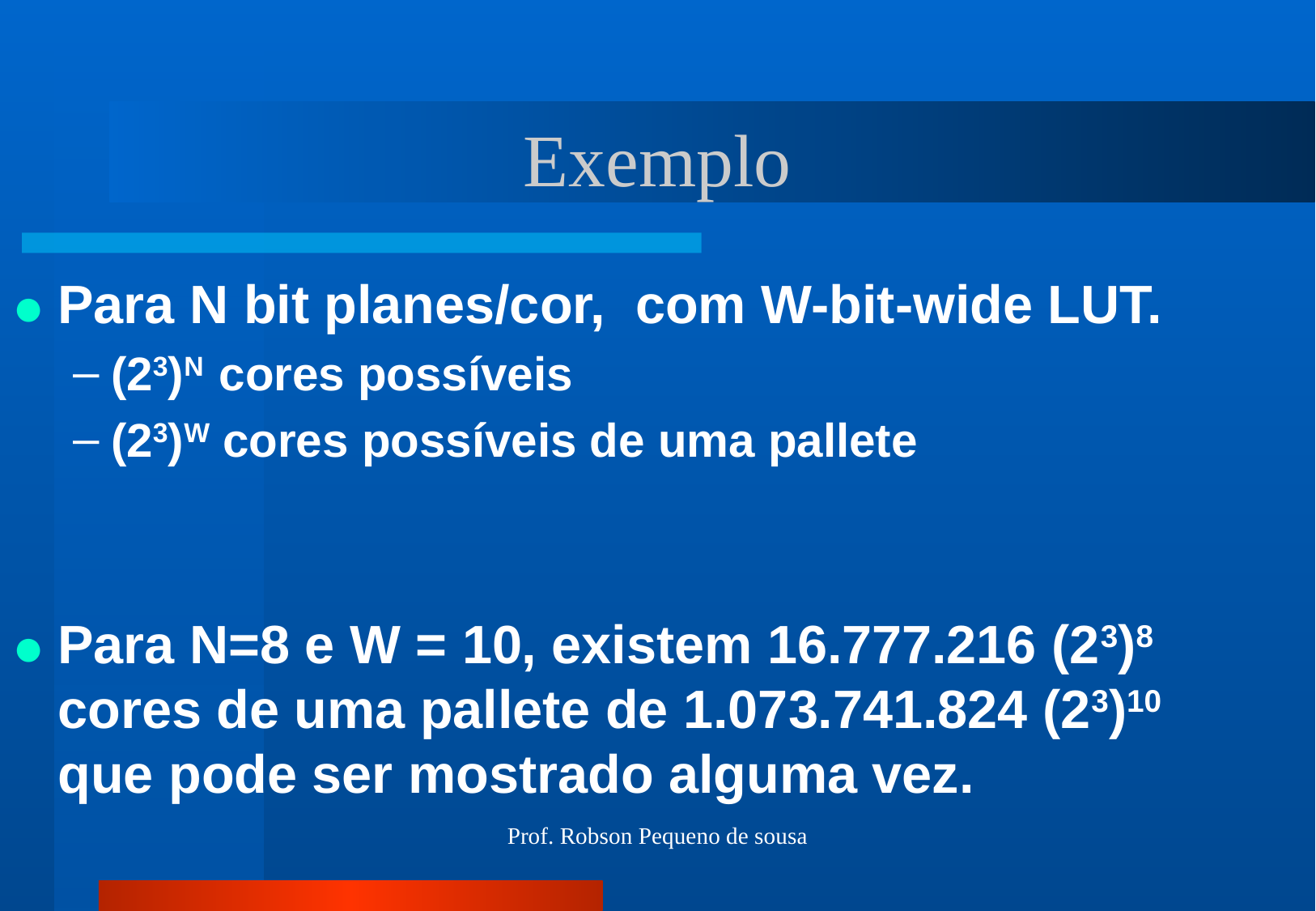

# Exemplo
Para N bit planes/cor,  com W-bit-wide LUT.
(23)N  cores possíveis
(23)W cores possíveis de uma pallete

Para N=8 e W = 10, existem 16.777.216 (23)8 cores de uma pallete de 1.073.741.824 (23)10  que pode ser mostrado alguma vez.
Prof. Robson Pequeno de sousa